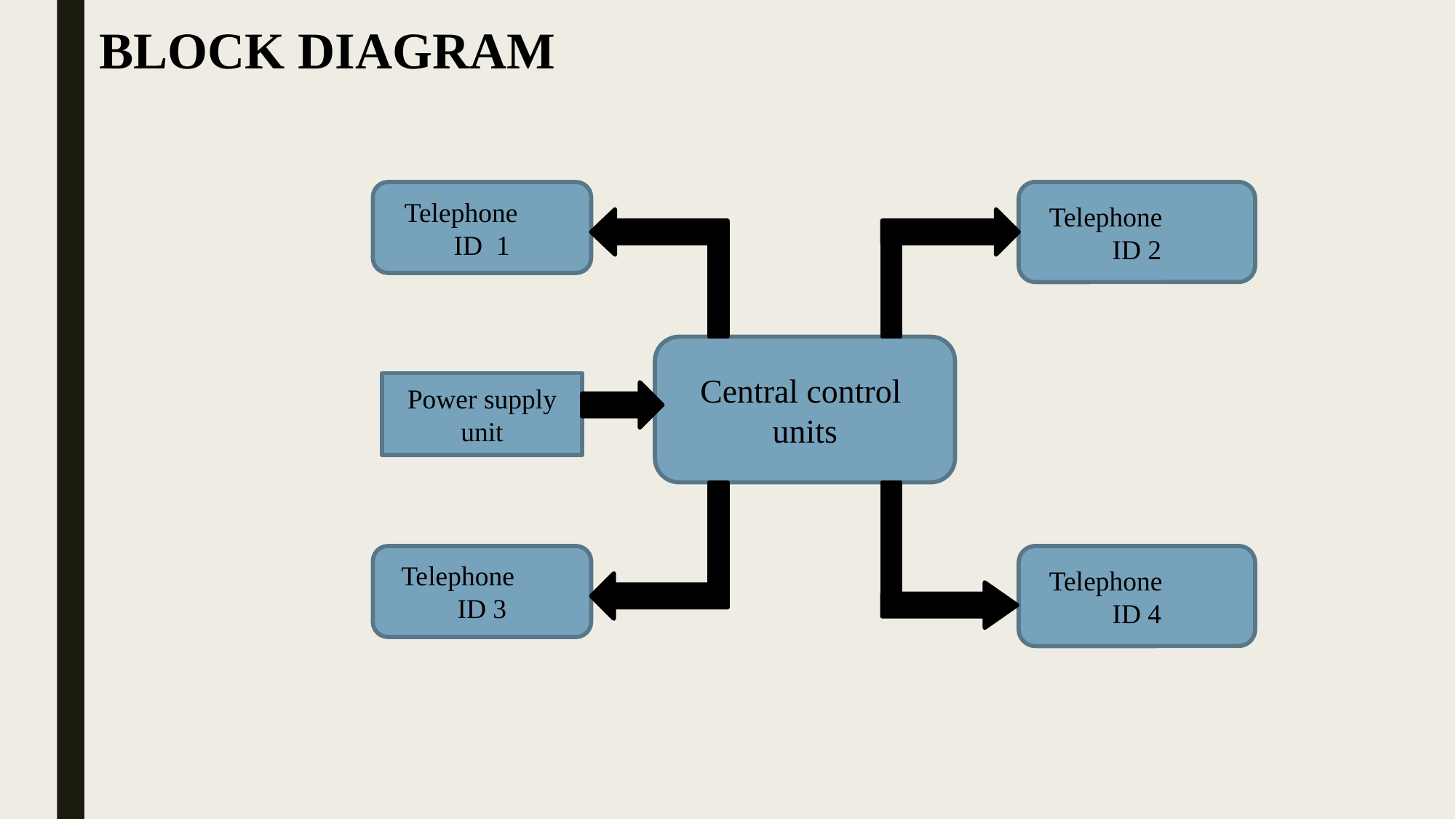

BLOCK DIAGRAM
Telephone       ID  1
Telephone          ID 2

Central control  units
Power supply
unit

Telephone        ID 3
Telephone          ID 4